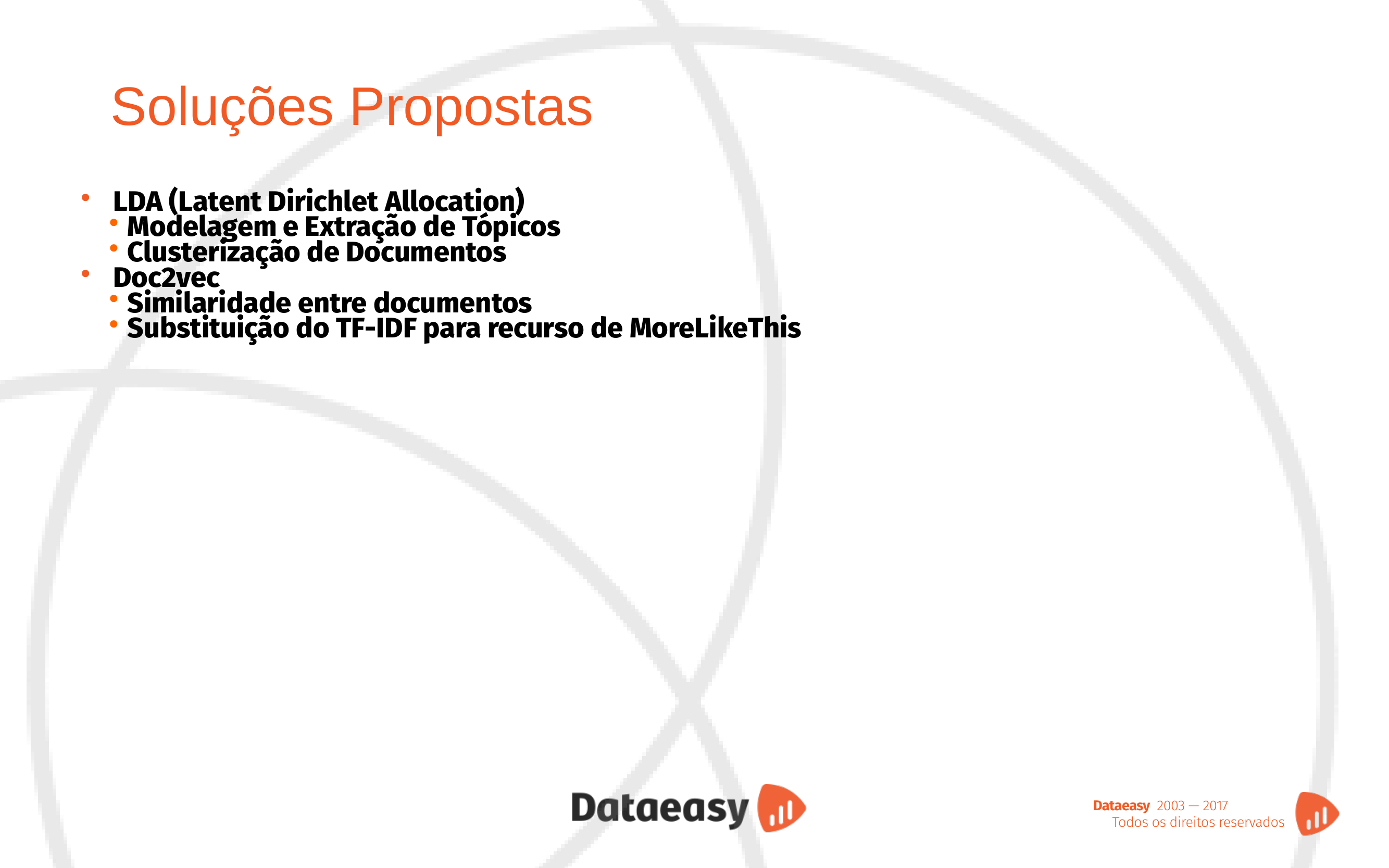

Soluções Propostas
LDA (Latent Dirichlet Allocation)
Modelagem e Extração de Tópicos
Clusterização de Documentos
Doc2vec
Similaridade entre documentos
Substituição do TF-IDF para recurso de MoreLikeThis